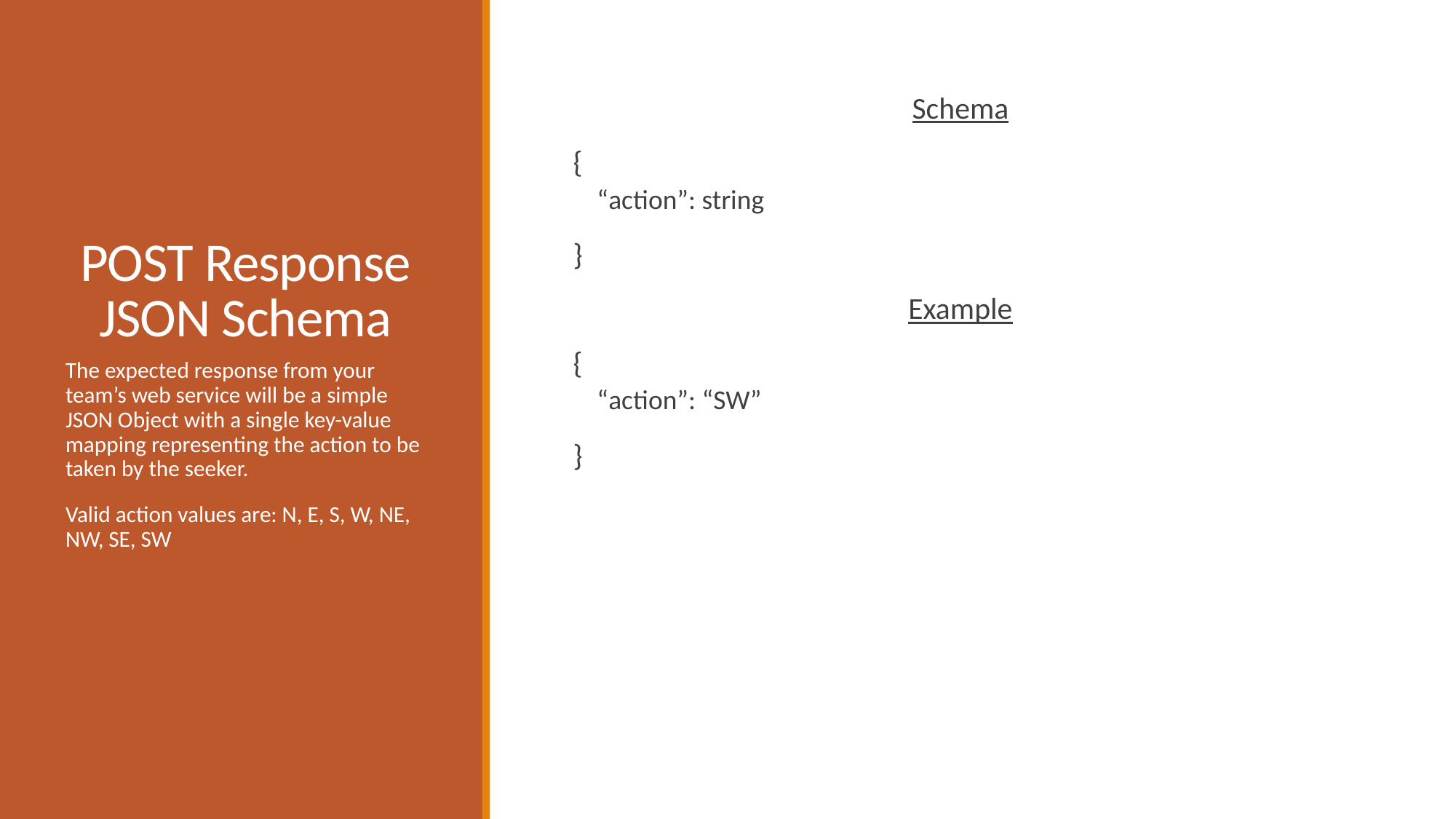

# POST Response JSON Schema
Schema
{
“action”: string
}
Example
{
“action”: “SW”
}
The expected response from your team’s web service will be a simple JSON Object with a single key-value mapping representing the action to be taken by the seeker.
Valid action values are: N, E, S, W, NE, NW, SE, SW